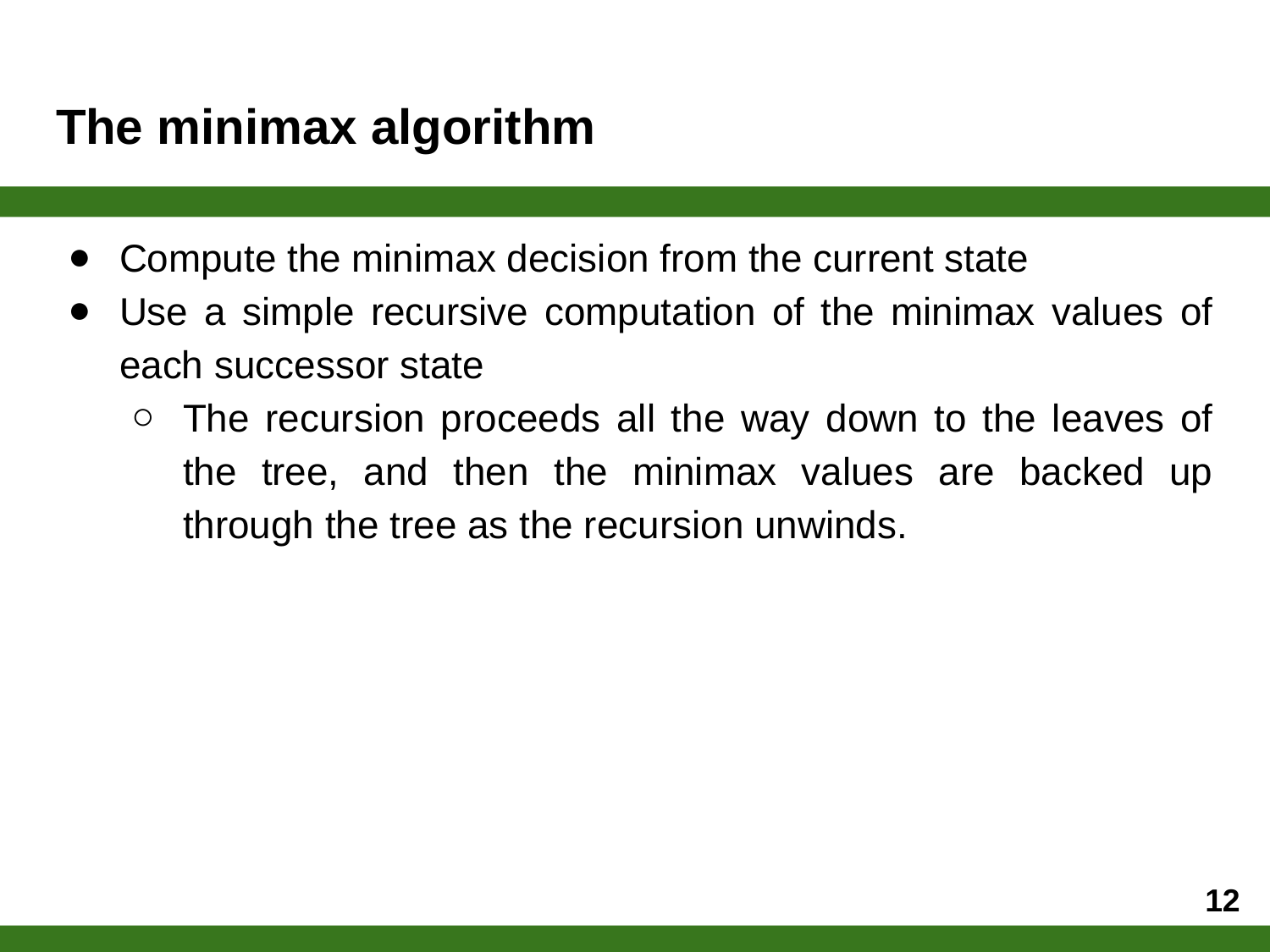

# The minimax algorithm
Compute the minimax decision from the current state
Use a simple recursive computation of the minimax values of each successor state
The recursion proceeds all the way down to the leaves of the tree, and then the minimax values are backed up through the tree as the recursion unwinds.
12